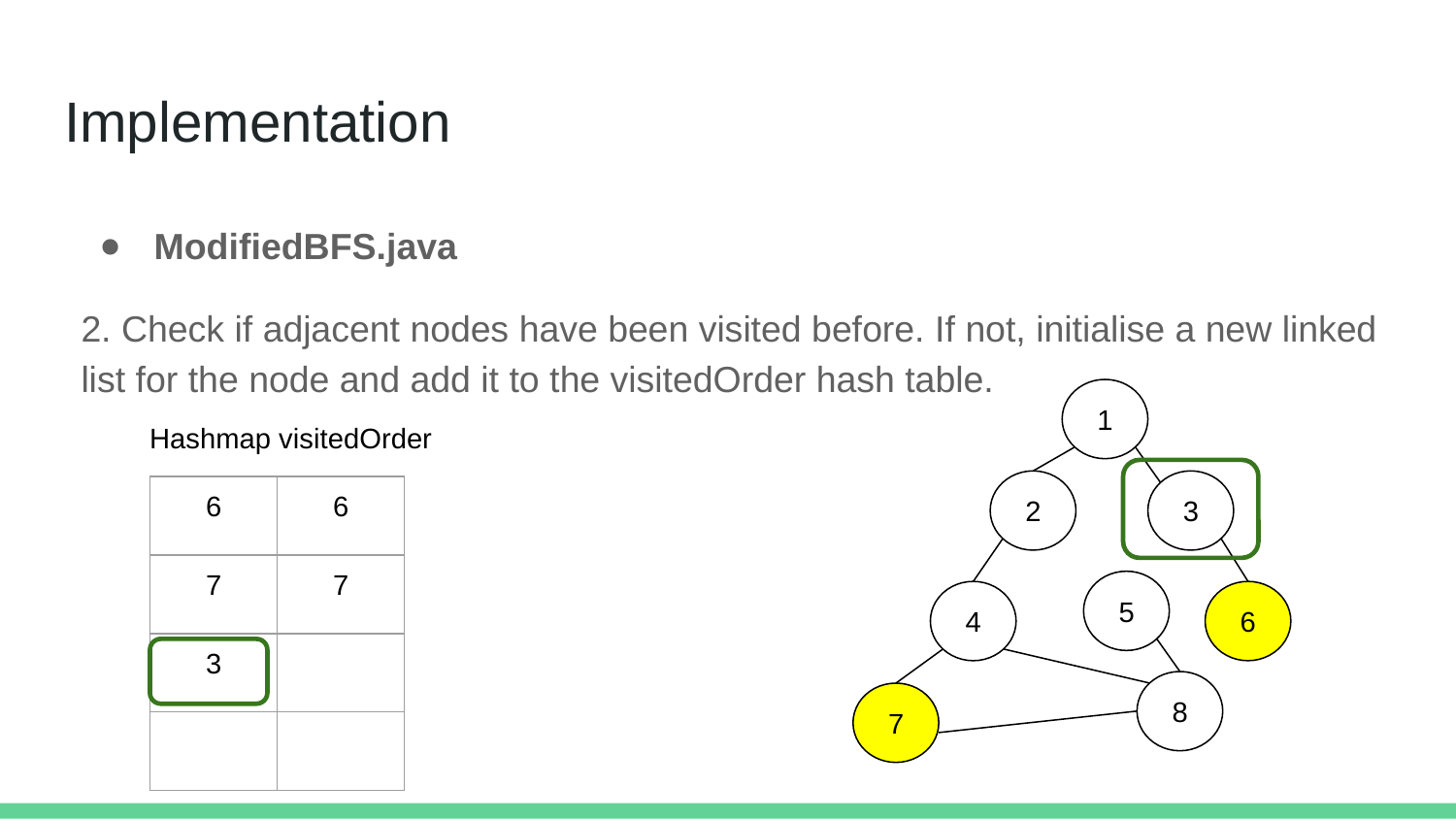

# Implementation
ModifiedBFS.java
2. Check if adjacent nodes have been visited before. If not, initialise a new linked list for the node and add it to the visitedOrder hash table.

 1
Hashmap visitedOrder

 2
 3
| 6 | 6 |
| --- | --- |
| 7 | 7 |
| 3 |  |
|  |  |
 5
 6
 4

 8
 7